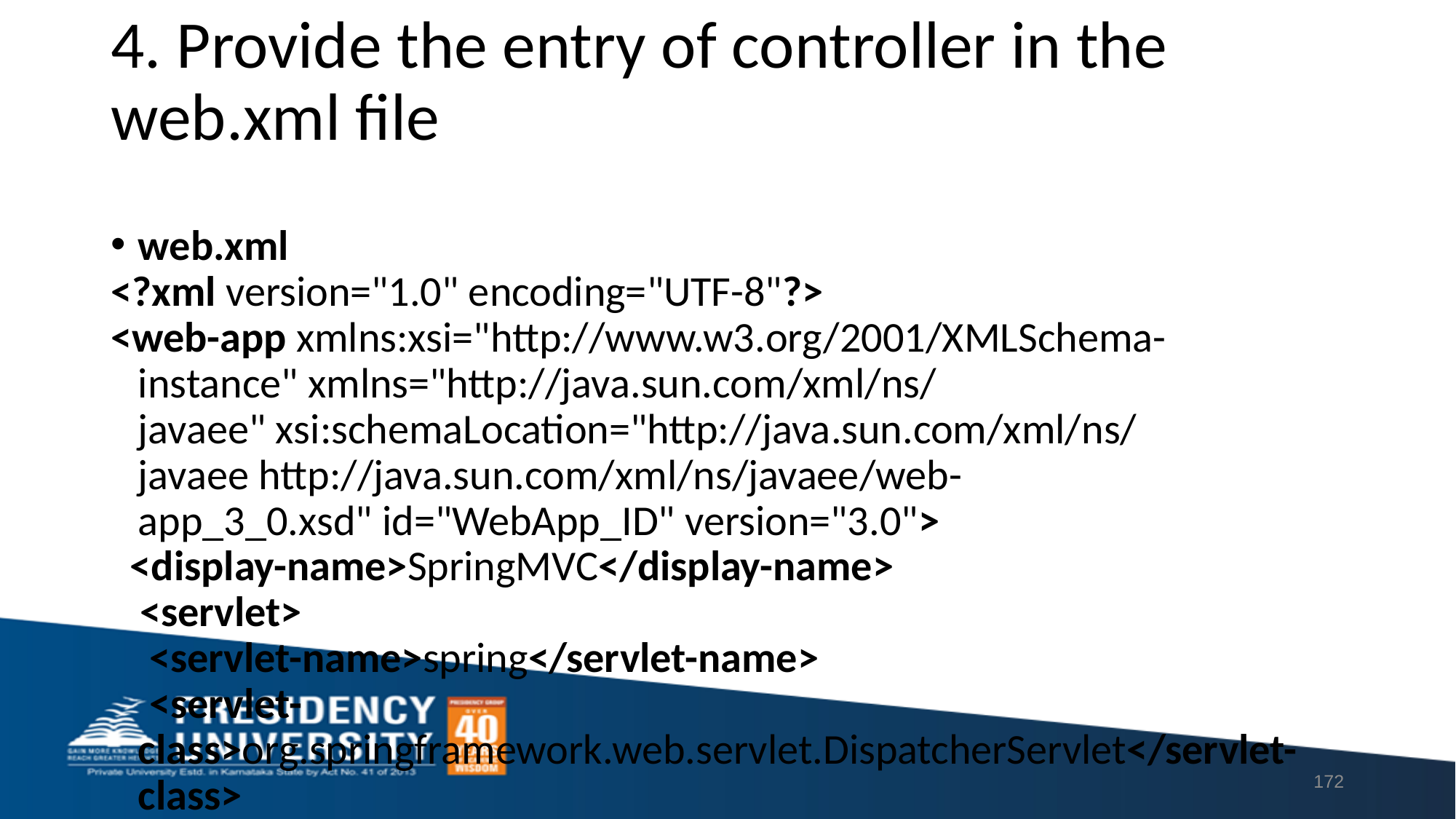

# 4. Provide the entry of controller in the web.xml file
web.xml
<?xml version="1.0" encoding="UTF-8"?>
<web-app xmlns:xsi="http://www.w3.org/2001/XMLSchema-instance" xmlns="http://java.sun.com/xml/ns/javaee" xsi:schemaLocation="http://java.sun.com/xml/ns/javaee http://java.sun.com/xml/ns/javaee/web-app_3_0.xsd" id="WebApp_ID" version="3.0">
  <display-name>SpringMVC</display-name>
   <servlet>
    <servlet-name>spring</servlet-name>
    <servlet-class>org.springframework.web.servlet.DispatcherServlet</servlet-class>
    <load-on-startup>1</load-on-startup>
</servlet>
<servlet-mapping>
    <servlet-name>spring</servlet-name>
    <url-pattern>/</url-pattern>
</servlet-mapping>
</web-app>

172